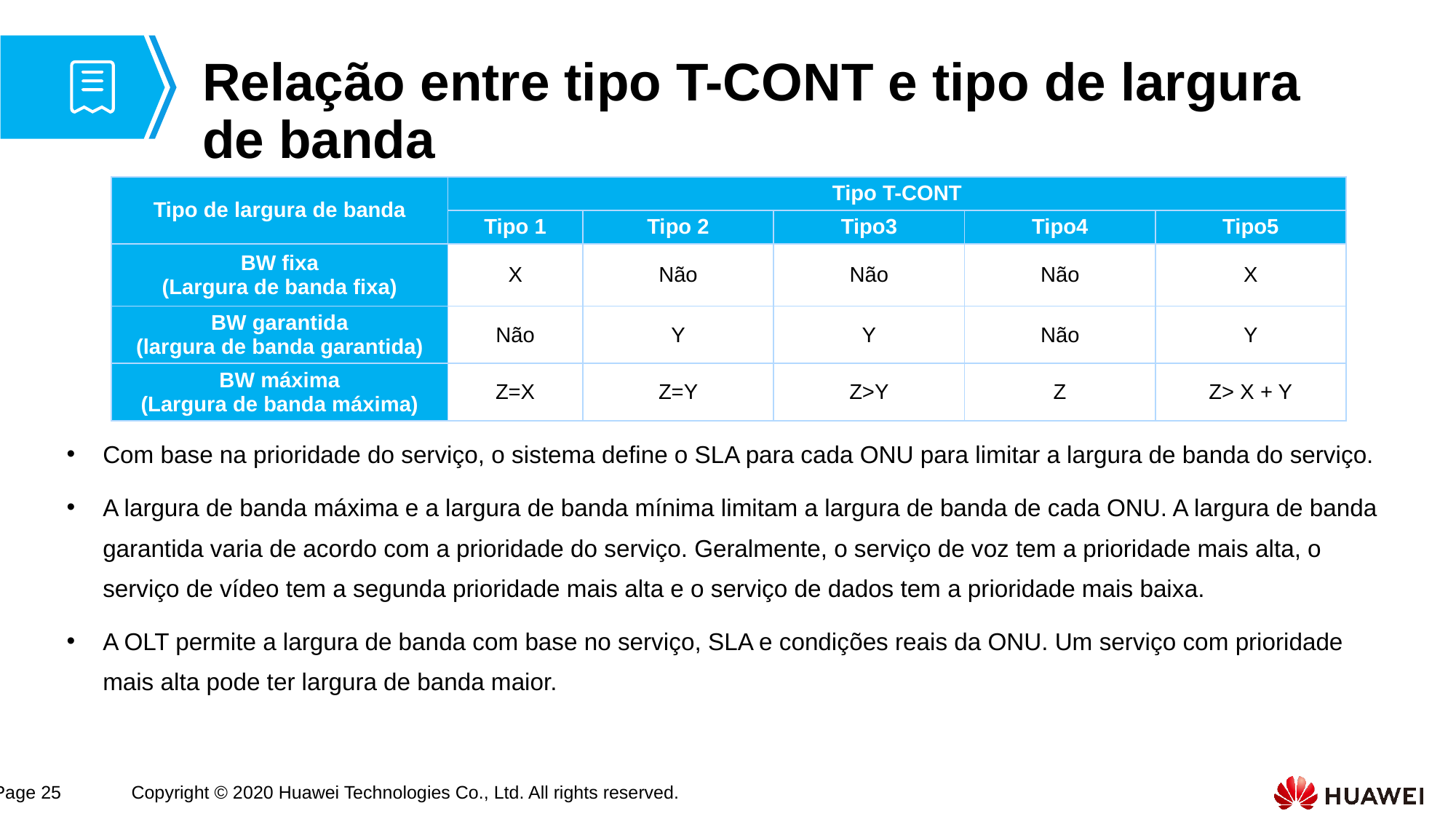

# Relação entre tipo T-CONT e tipo de largura de banda

Com base na prioridade do serviço, o sistema define o SLA para cada ONU para limitar a largura de banda do serviço.
A largura de banda máxima e a largura de banda mínima limitam a largura de banda de cada ONU. A largura de banda garantida varia de acordo com a prioridade do serviço. Geralmente, o serviço de voz tem a prioridade mais alta, o serviço de vídeo tem a segunda prioridade mais alta e o serviço de dados tem a prioridade mais baixa.
A OLT permite a largura de banda com base no serviço, SLA e condições reais da ONU. Um serviço com prioridade mais alta pode ter largura de banda maior.
| Tipo de largura de banda | Tipo T-CONT |  |  |  |  |
| --- | --- | --- | --- | --- | --- |
|  | Tipo 1 | Tipo 2 | Tipo3 | Tipo4 | Tipo5 |
| BW fixa (Largura de banda fixa) | X | Não | Não | Não | X |
| BW garantida (largura de banda garantida) | Não | Y | Y | Não | Y |
| BW máxima (Largura de banda máxima) | Z=X | Z=Y | Z>Y | Z | Z> X + Y |